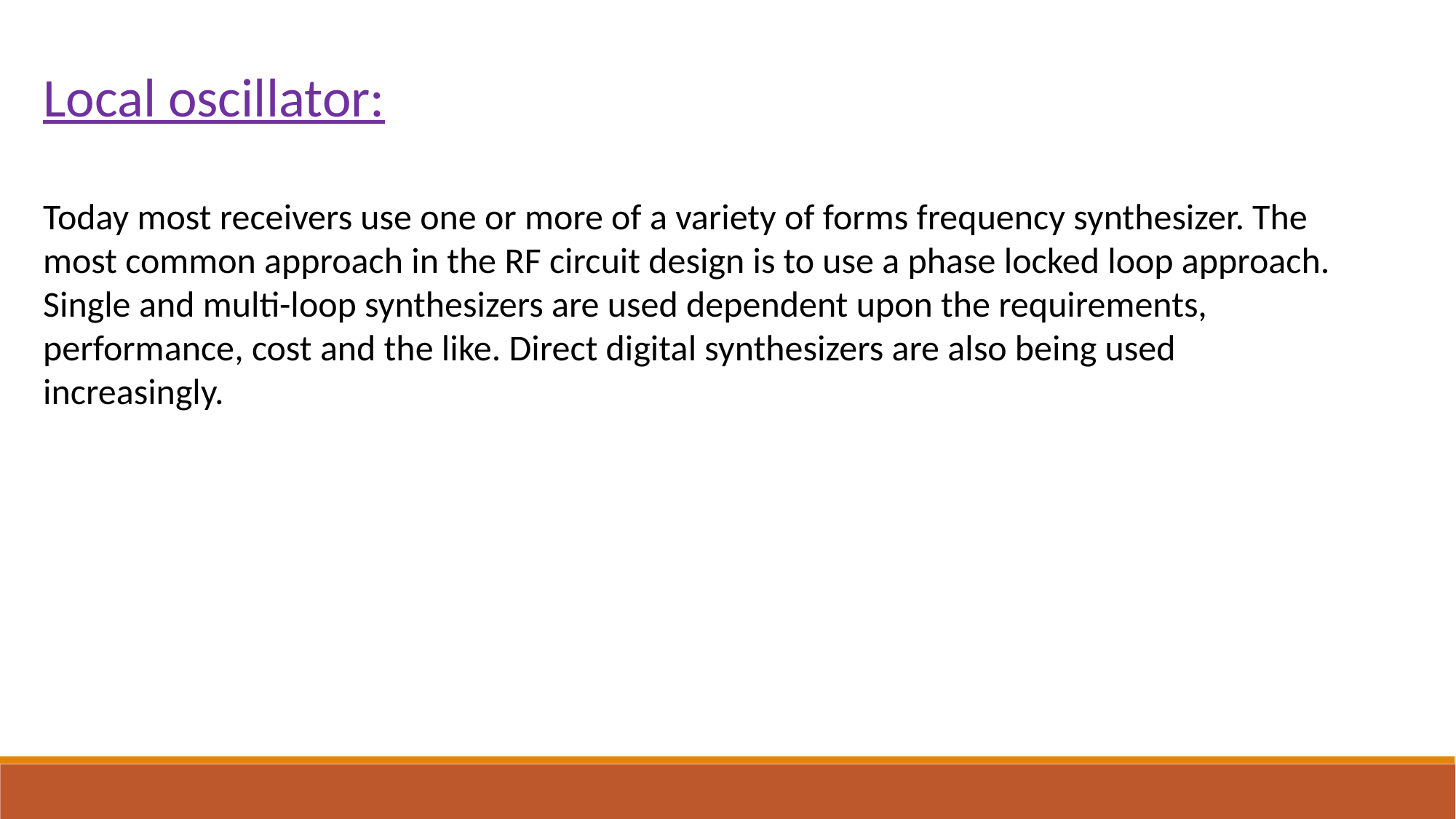

Local oscillator:

Today most receivers use one or more of a variety of forms frequency synthesizer. The most common approach in the RF circuit design is to use a phase locked loop approach. Single and multi-loop synthesizers are used dependent upon the requirements, performance, cost and the like. Direct digital synthesizers are also being used increasingly.